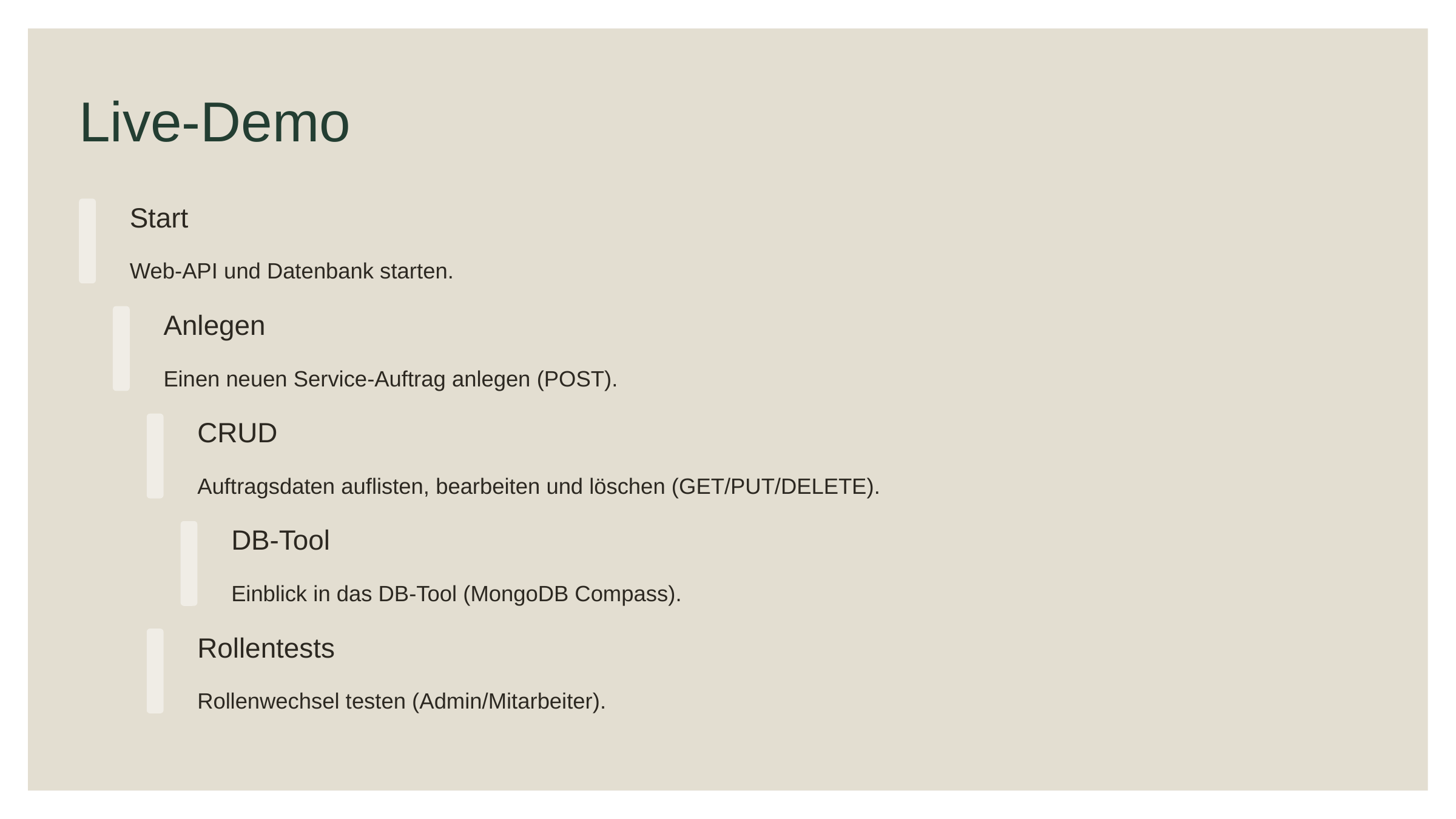

Live-Demo

Start
Web-API und Datenbank starten.

Anlegen
Einen neuen Service-Auftrag anlegen (POST).

CRUD
Auftragsdaten auflisten, bearbeiten und löschen (GET/PUT/DELETE).

DB-Tool
Einblick in das DB-Tool (MongoDB Compass).

Rollentests
Rollenwechsel testen (Admin/Mitarbeiter).